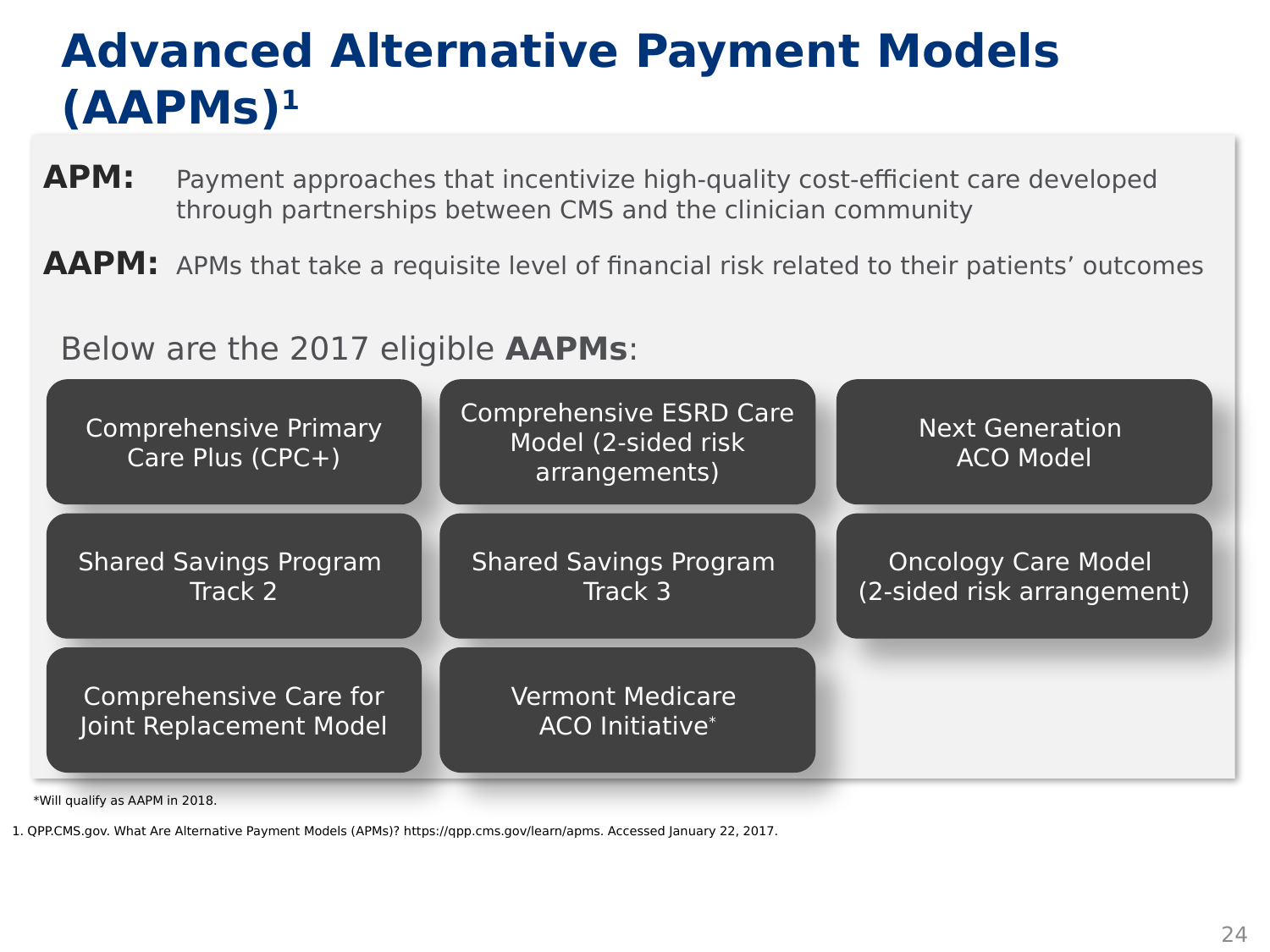

# Advanced Alternative Payment Models (AAPMs)1

APM: 	Payment approaches that incentivize high-quality cost-efficient care developed through partnerships between CMS and the clinician community
AAPM: 	APMs that take a requisite level of financial risk related to their patients’ outcomes
Below are the 2017 eligible AAPMs:
Next Generation
ACO Model
Comprehensive Primary Care Plus (CPC+)
Comprehensive ESRD Care Model (2-sided risk arrangements)
Shared Savings Program
Track 2
Shared Savings Program
Track 3
Oncology Care Model
(2-sided risk arrangement)
Comprehensive Care for Joint Replacement Model
Vermont Medicare
ACO Initiative*
*Will qualify as AAPM in 2018.
1. QPP.CMS.gov. What Are Alternative Payment Models (APMs)? https://qpp.cms.gov/learn/apms. Accessed January 22, 2017.
24